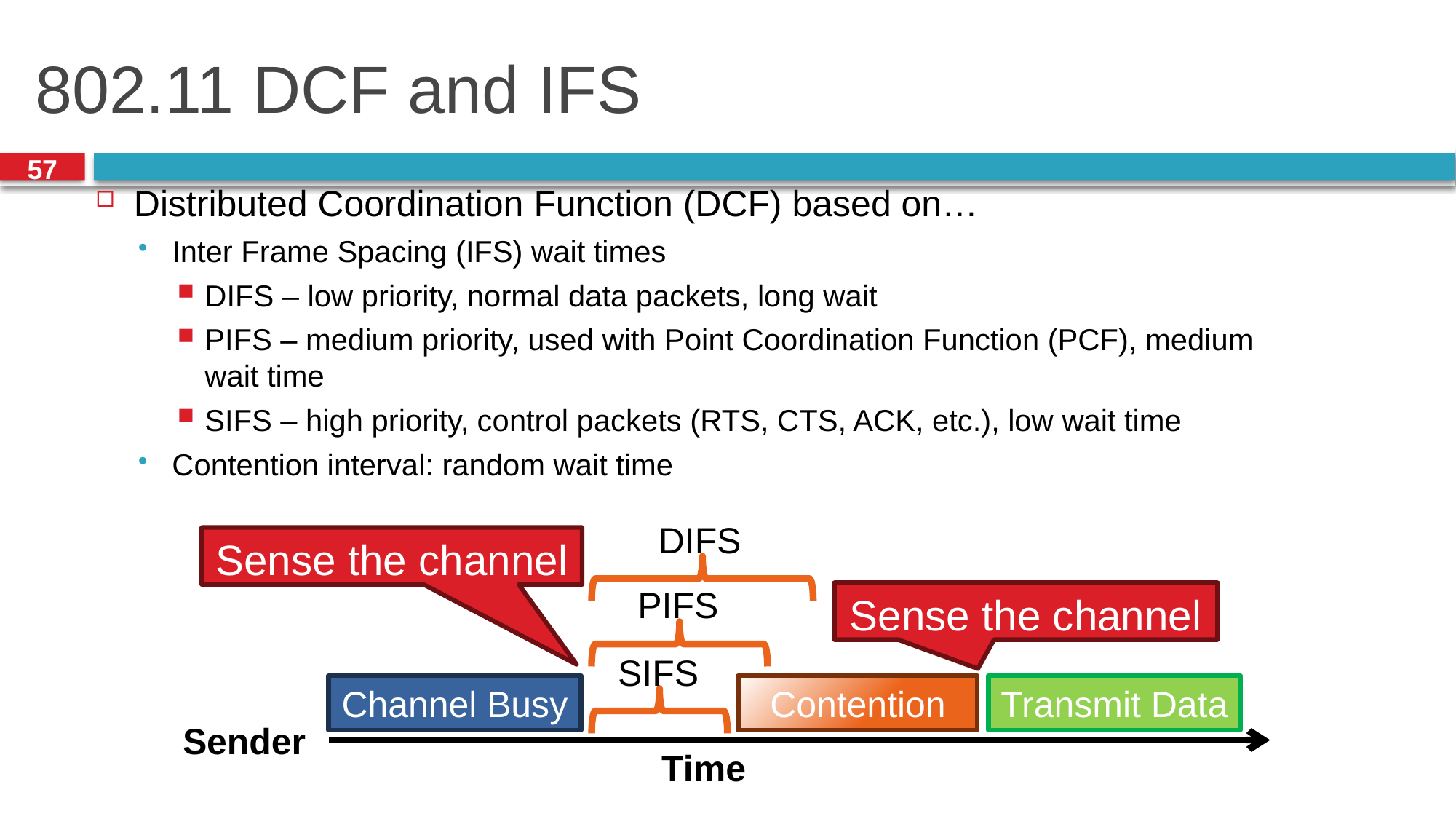

# 802.11 DCF and IFS
57
Distributed Coordination Function (DCF) based on…
Inter Frame Spacing (IFS) wait times
DIFS – low priority, normal data packets, long wait
PIFS – medium priority, used with Point Coordination Function (PCF), medium wait time
SIFS – high priority, control packets (RTS, CTS, ACK, etc.), low wait time
Contention interval: random wait time

DIFS

Sense the channel

PIFS

Sense the channel

SIFS
Transmit Data
Channel Busy
Contention
Sender
Time